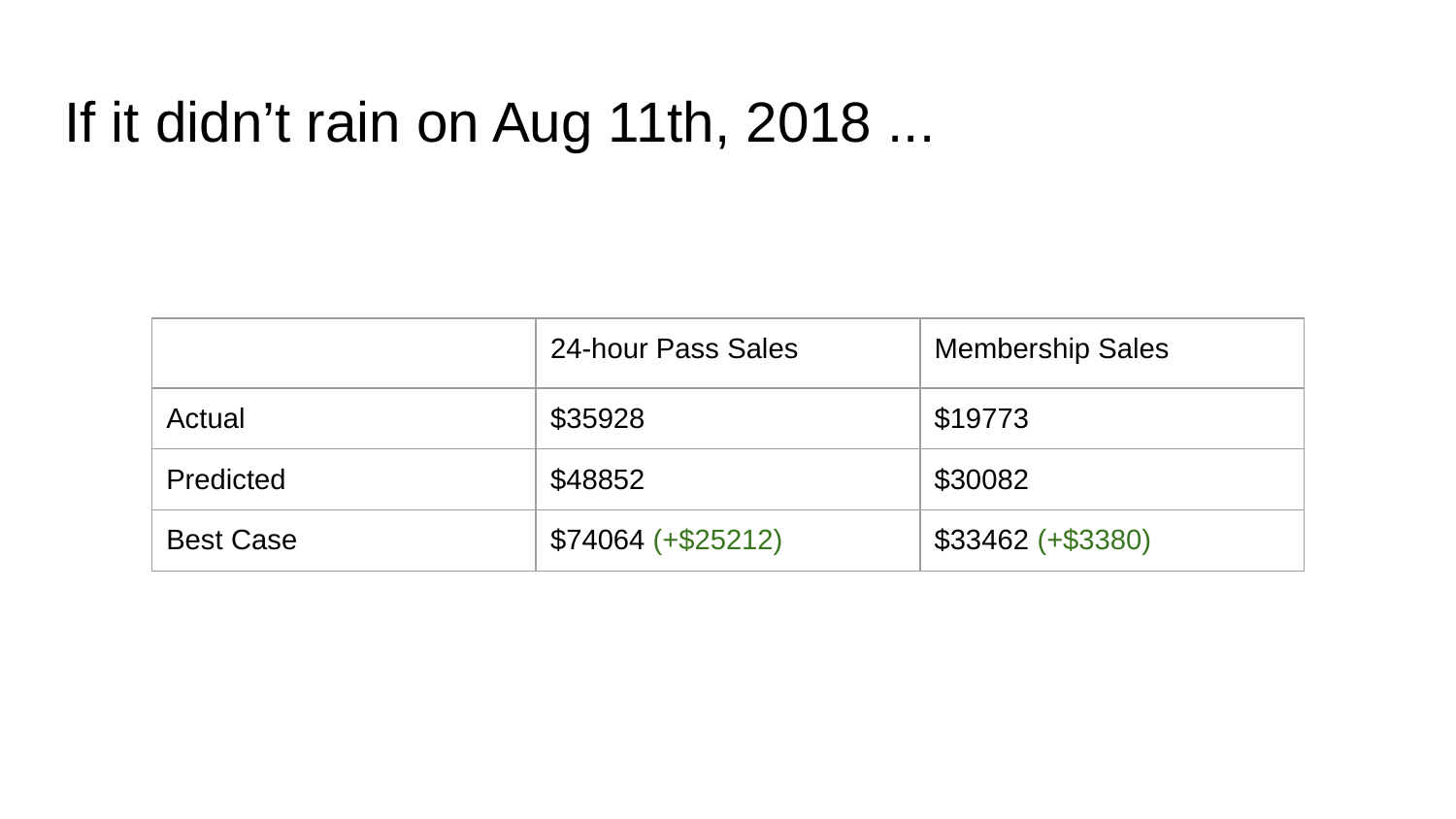

# If it didn’t rain on Aug 11th, 2018 ...

|  | 24-hour Pass Sales | Membership Sales |
| --- | --- | --- |
| Actual | $35928 | $19773 |
| Predicted | $48852 | $30082 |
| Best Case | $74064 (+$25212) | $33462 (+$3380) |